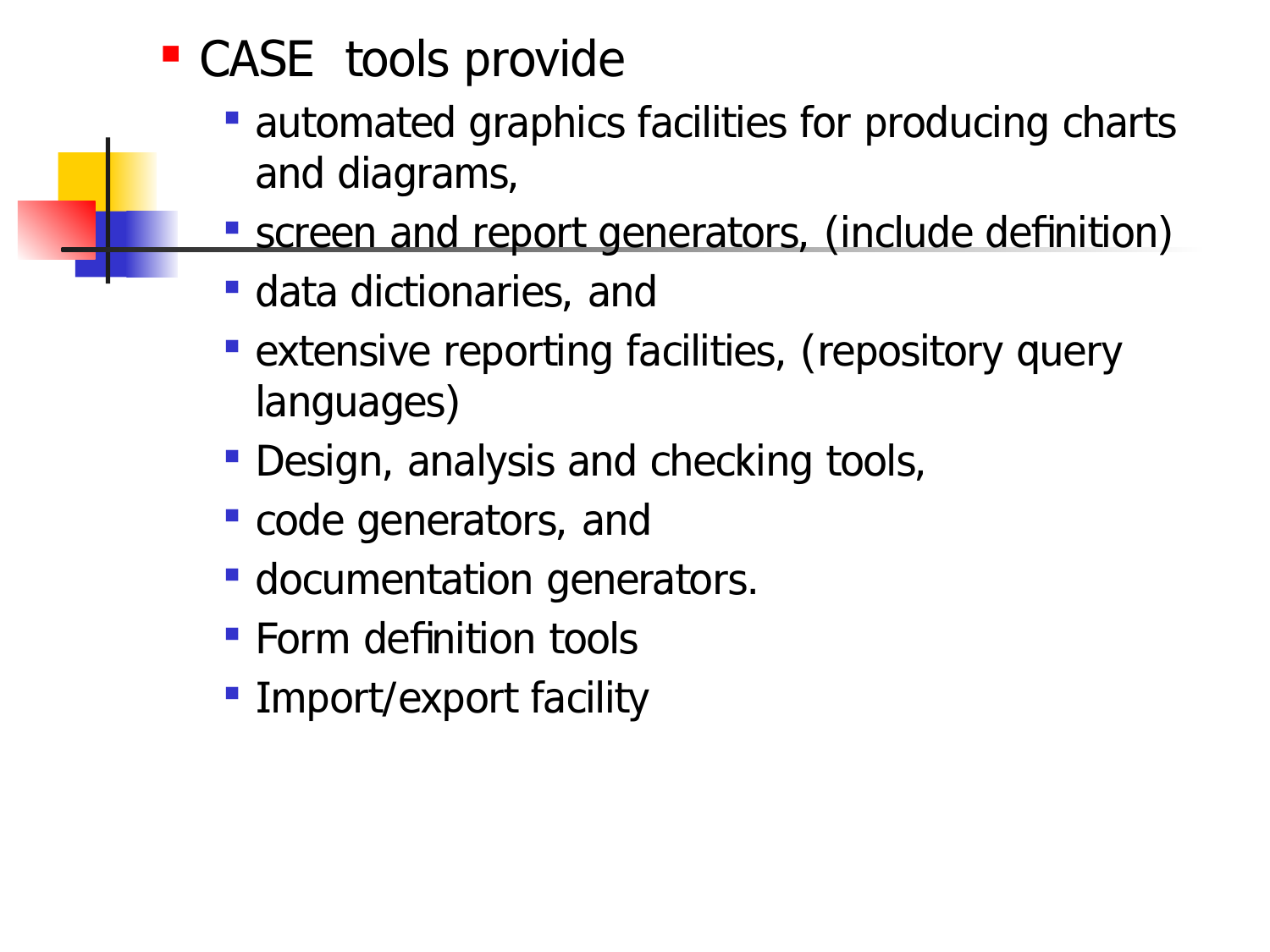

#
CASE  tools provide
automated graphics facilities for producing charts and diagrams,
screen and report generators, (include definition)
data dictionaries, and
extensive reporting facilities, (repository query languages)
Design, analysis and checking tools,
code generators, and
documentation generators.
Form definition tools
Import/export facility